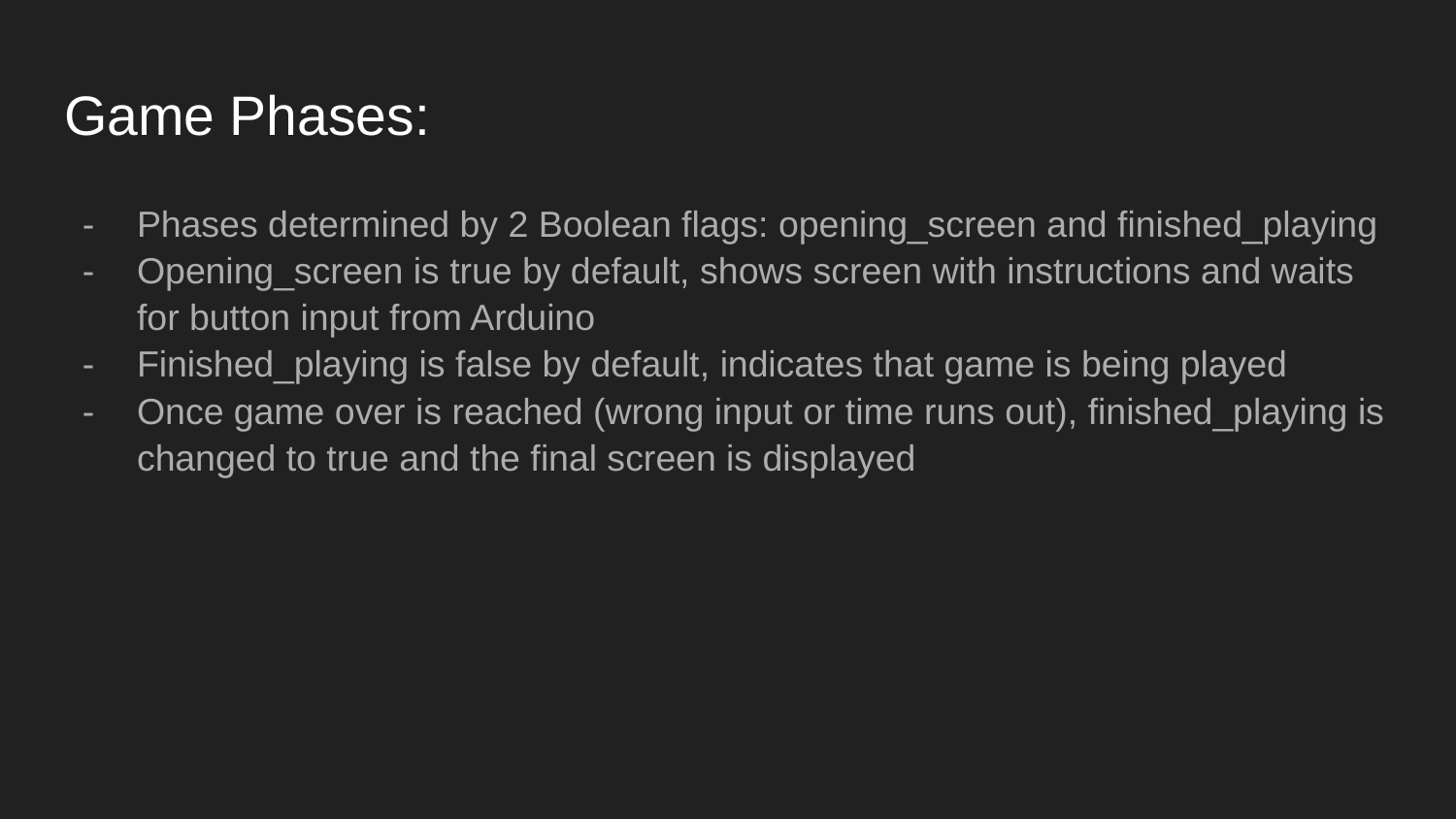

# Game Phases:
Phases determined by 2 Boolean flags: opening_screen and finished_playing
Opening_screen is true by default, shows screen with instructions and waits for button input from Arduino
Finished_playing is false by default, indicates that game is being played
Once game over is reached (wrong input or time runs out), finished_playing is changed to true and the final screen is displayed